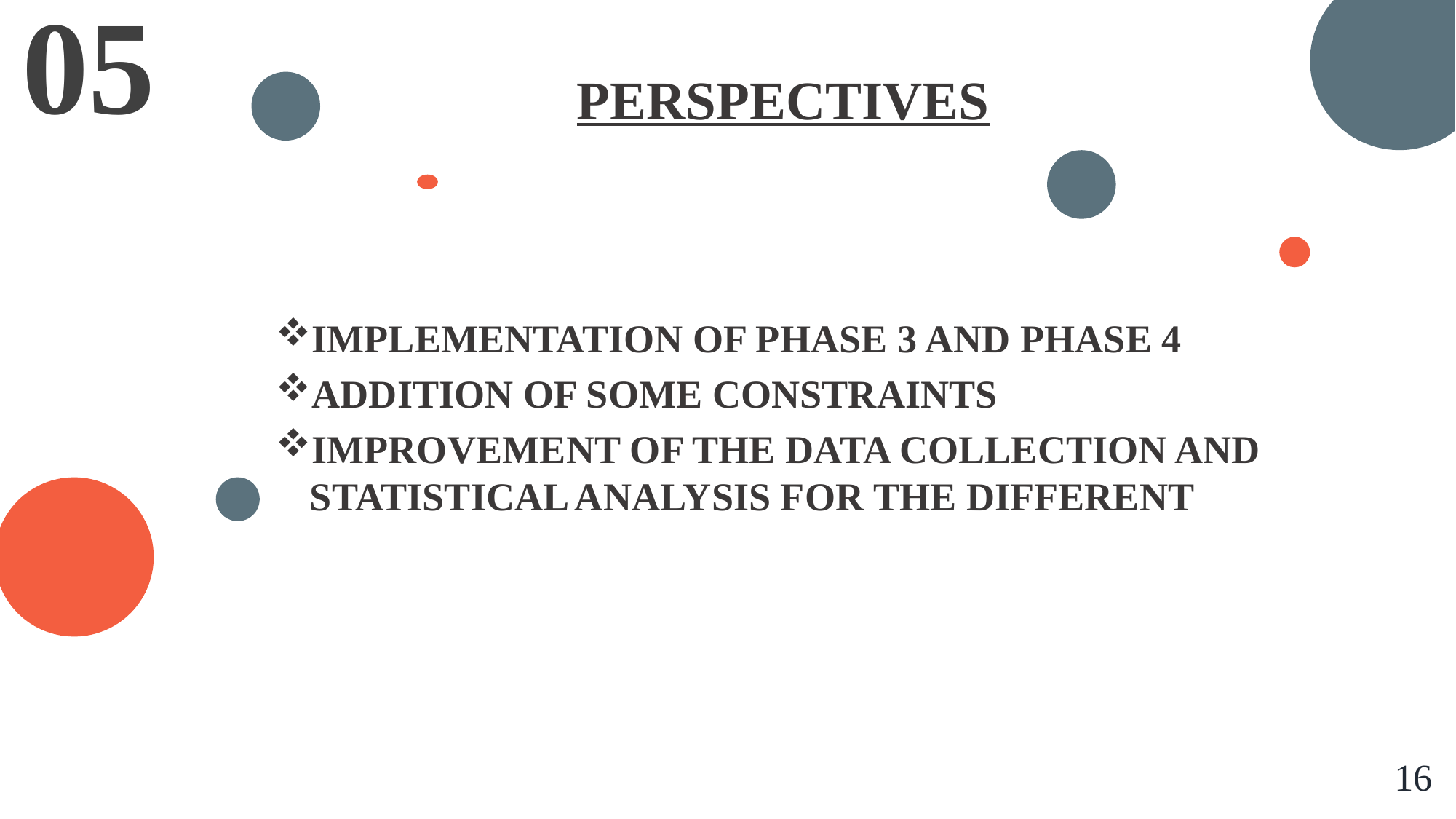

05
PERSPECTIVES

IMPLEMENTATION OF PHASE 3 AND PHASE 4
ADDITION OF SOME CONSTRAINTS
IMPROVEMENT OF THE DATA COLLECTION AND STATISTICAL ANALYSIS FOR THE DIFFERENT

16